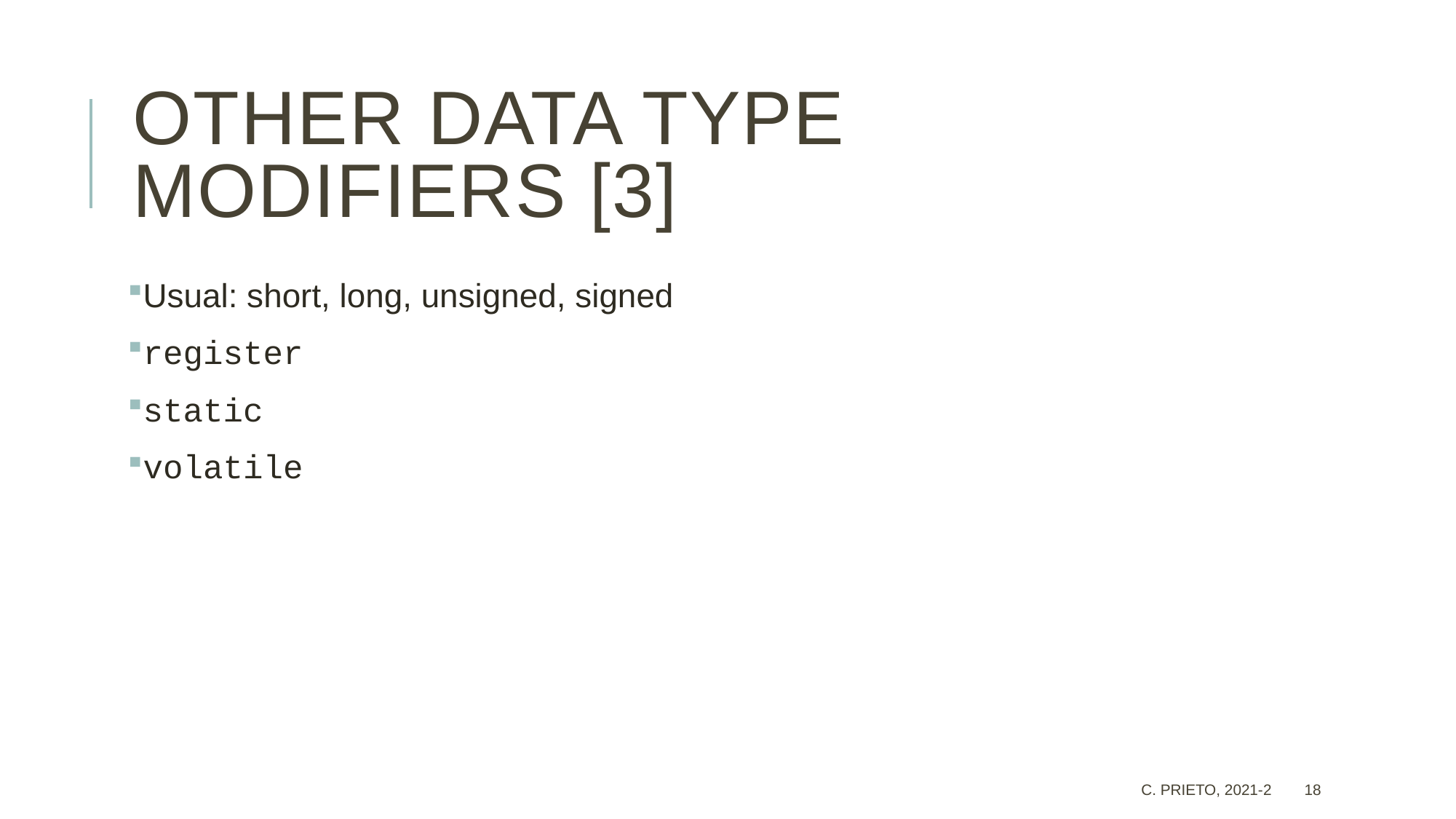

# Other data type modifiers [3]
Usual: short, long, unsigned, signed
register
static
volatile

 C. Prieto, 2021-2
18